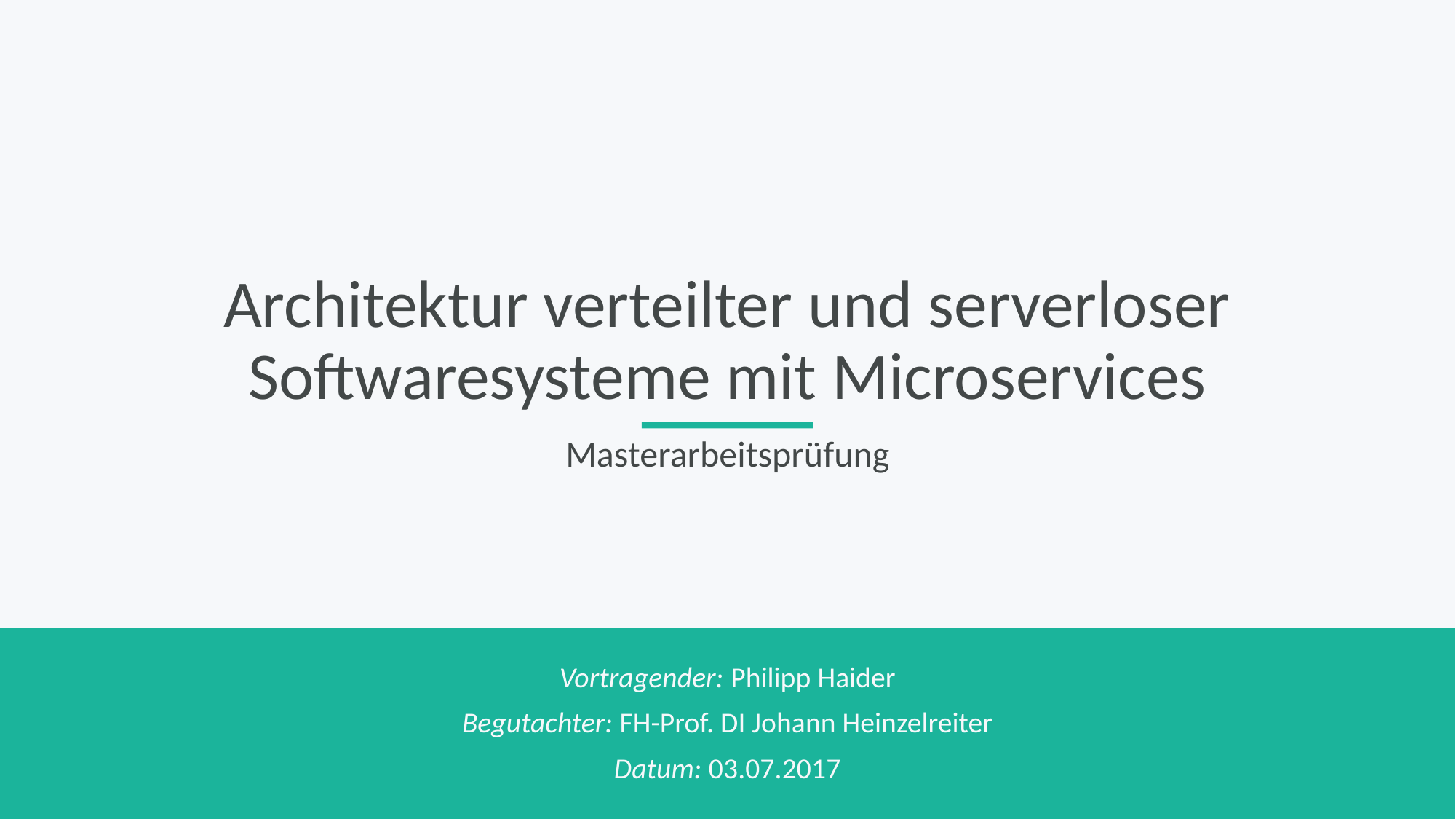

# Architektur verteilter und serverloser Softwaresysteme mit Microservices
Masterarbeitsprüfung
Vortragender: Philipp Haider
Begutachter: FH-Prof. DI Johann Heinzelreiter
Datum: 03.07.2017